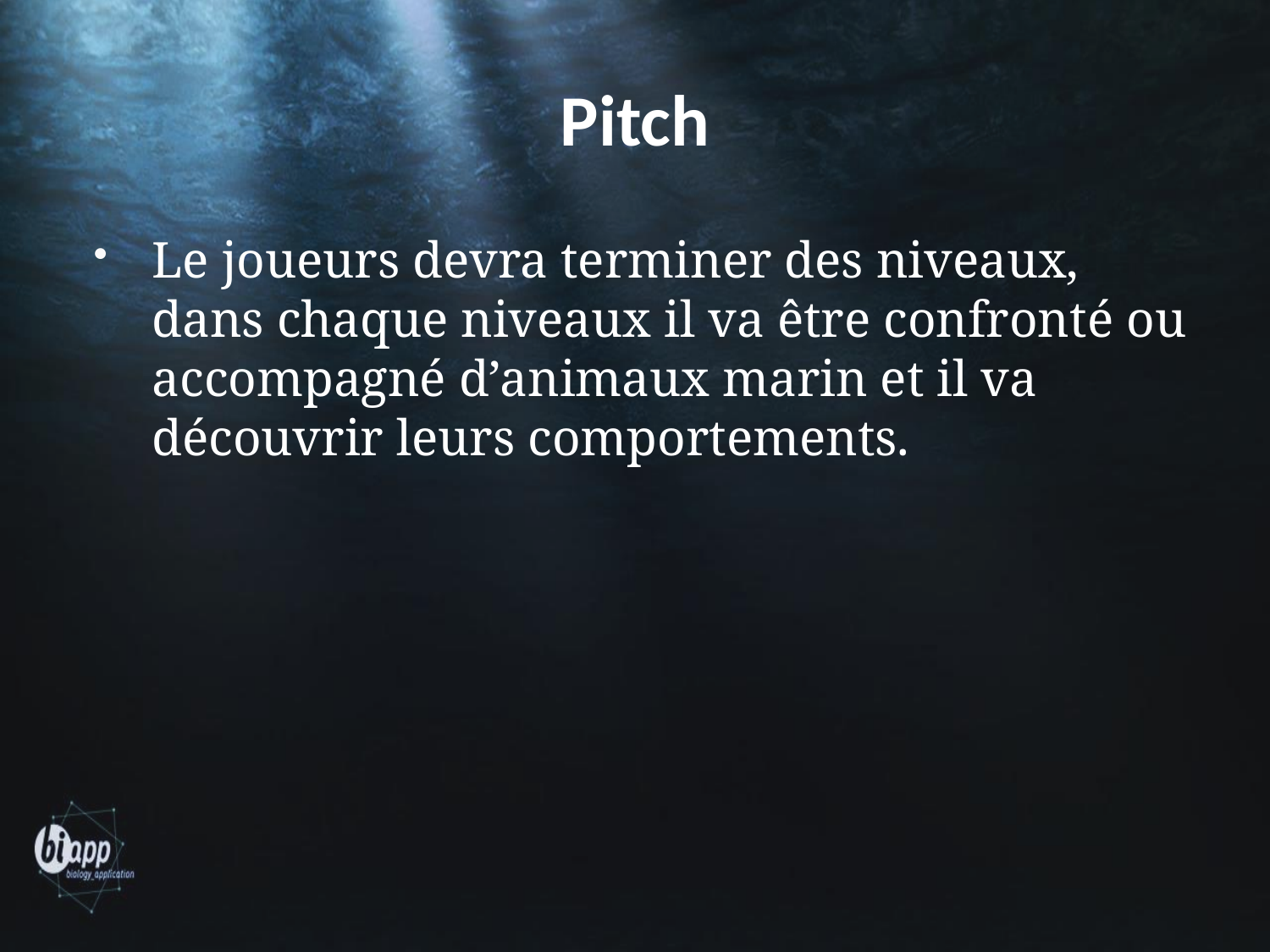

# Pitch
Le joueurs devra terminer des niveaux, dans chaque niveaux il va être confronté ou accompagné d’animaux marin et il va découvrir leurs comportements.